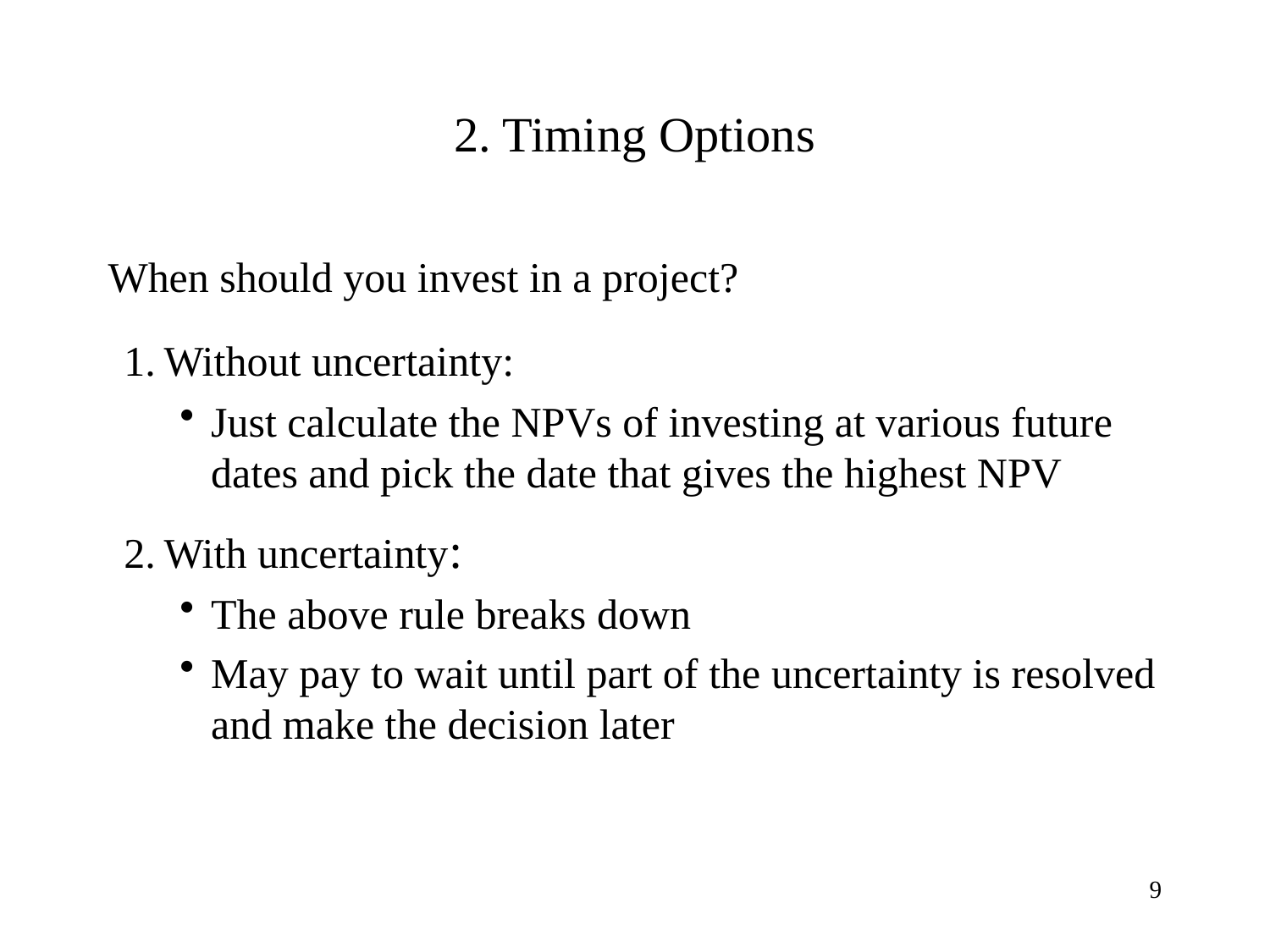

# 2. Timing Options
When should you invest in a project?
Without uncertainty:
Just calculate the NPVs of investing at various future dates and pick the date that gives the highest NPV
With uncertainty:
The above rule breaks down
May pay to wait until part of the uncertainty is resolved and make the decision later
9